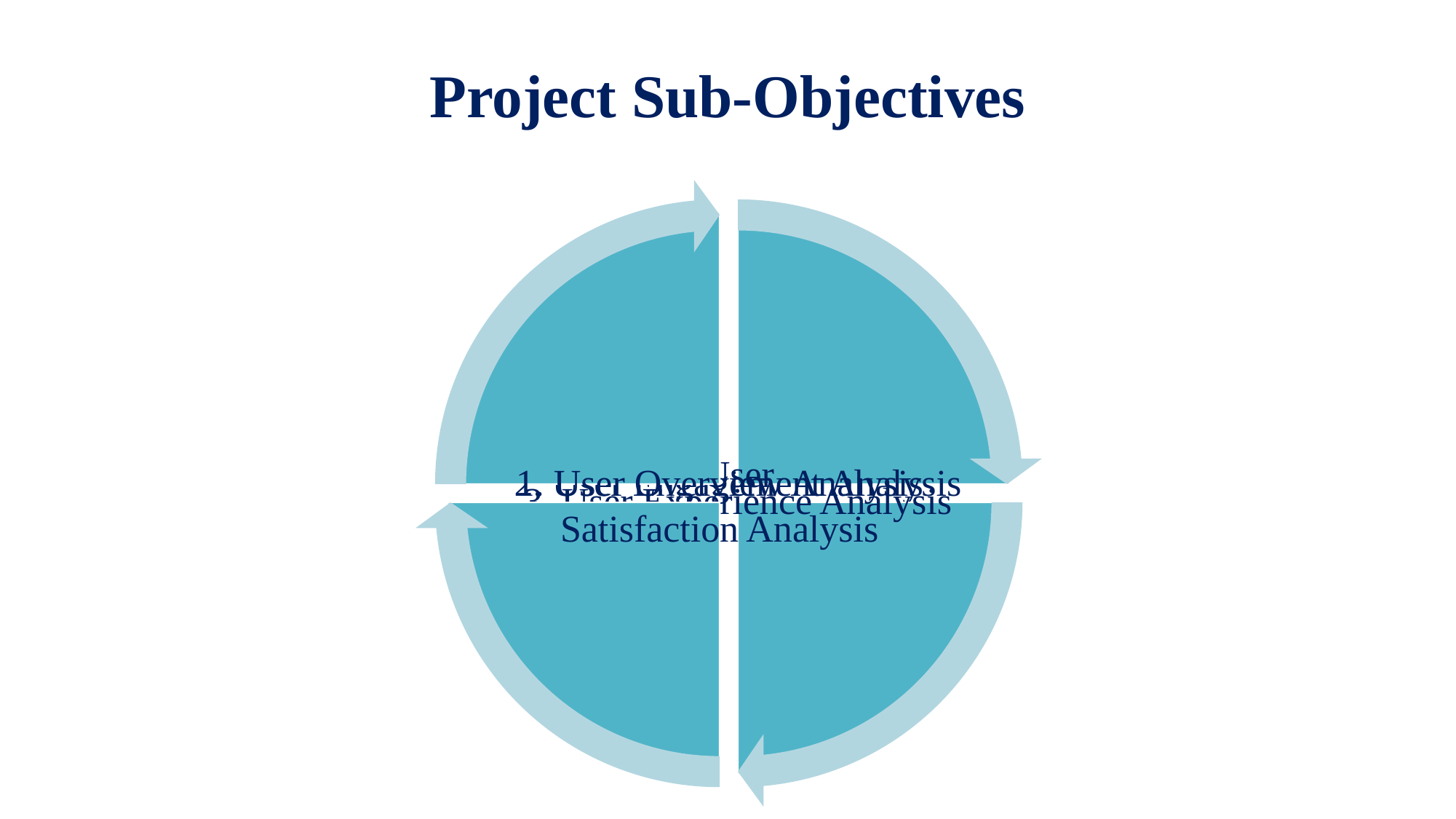

Project Sub-Objectives
2. User Engagement Analysis
3. User Experience Analysis
4. User
Satisfaction Analysis
1. User Overview Analysis